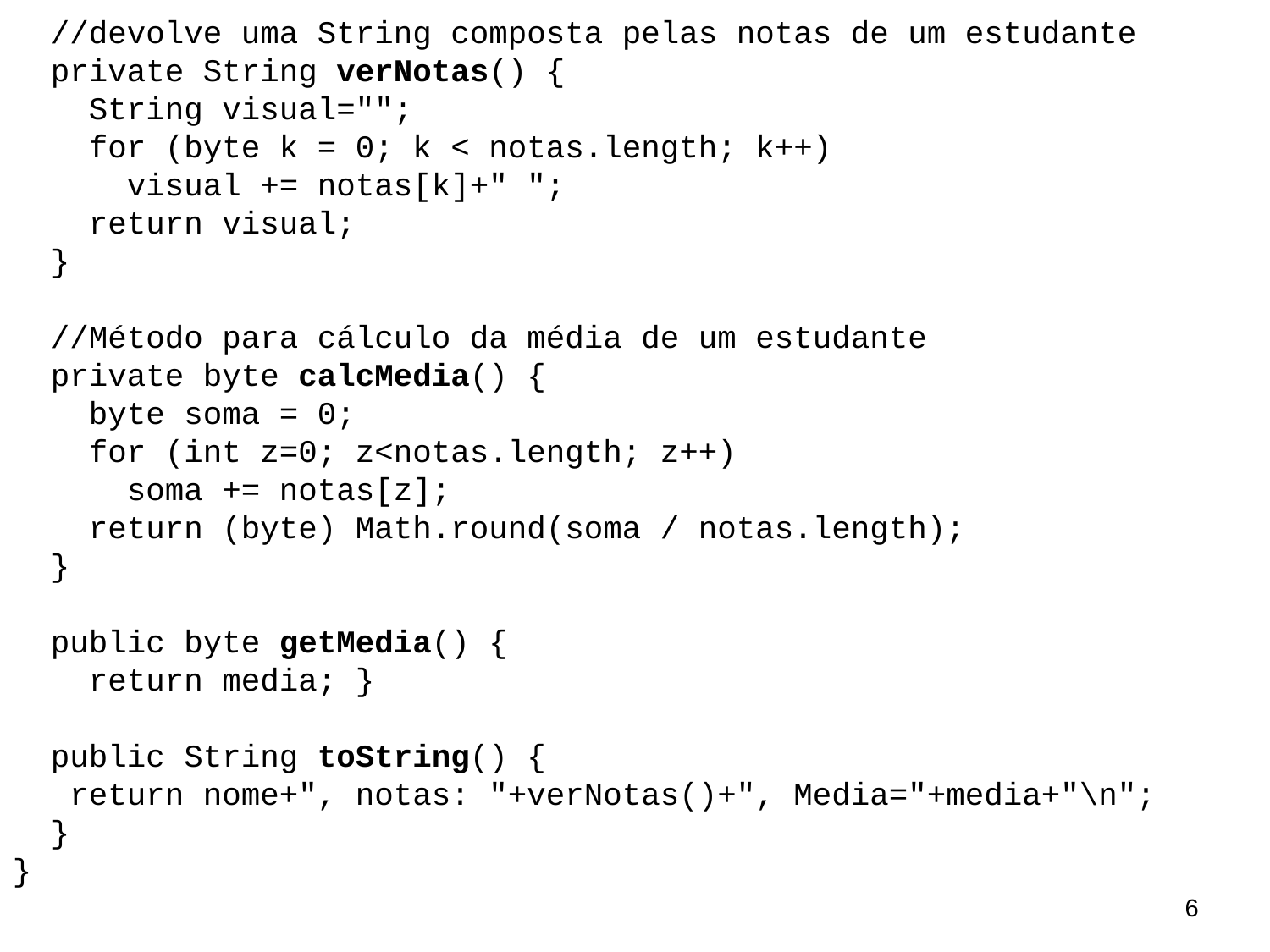

//devolve uma String composta pelas notas de um estudante
  private String verNotas() {
    String visual="";
    for (byte k = 0; k < notas.length; k++)
      visual += notas[k]+" ";
    return visual;
  }

  //Método para cálculo da média de um estudante
  private byte calcMedia() {
    byte soma = 0;
    for (int z=0; z<notas.length; z++)
      soma += notas[z];
    return (byte) Math.round(soma / notas.length);
  }

  public byte getMedia() {
    return media; }

  public String toString() {
   return nome+", notas: "+verNotas()+", Media="+media+"\n";
  }
}
6